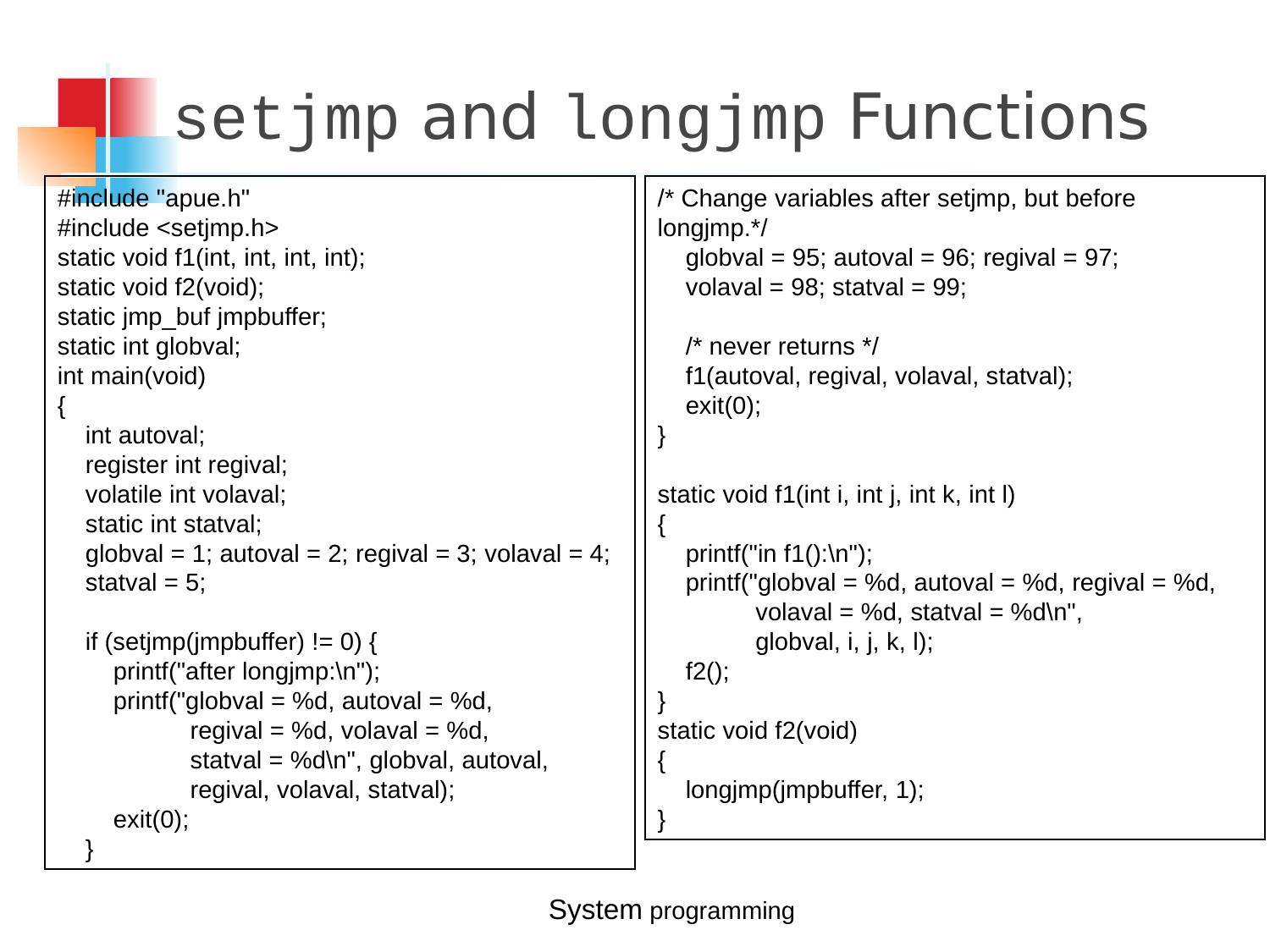

setjmp and longjmp Functions
#include "apue.h"
#include <setjmp.h>
static void f1(int, int, int, int);
static void f2(void);
static jmp_buf jmpbuffer;
static int globval;
int main(void)
{
    int autoval;
    register int regival;
    volatile int volaval;
    static int statval;
    globval = 1; autoval = 2; regival = 3; volaval = 4;
    statval = 5;

    if (setjmp(jmpbuffer) != 0) {
        printf("after longjmp:\n");
        printf("globval = %d, autoval = %d,
                   regival = %d, volaval = %d,
                   statval = %d\n", globval, autoval,
                   regival, volaval, statval);
        exit(0);
    }
/* Change variables after setjmp, but before longjmp.*/
    globval = 95; autoval = 96; regival = 97;
    volaval = 98; statval = 99;

    /* never returns */
    f1(autoval, regival, volaval, statval);
    exit(0);
}

static void f1(int i, int j, int k, int l)
{
    printf("in f1():\n");
    printf("globval = %d, autoval = %d, regival = %d,
              volaval = %d, statval = %d\n",
              globval, i, j, k, l);
    f2();
}
static void f2(void)
{
    longjmp(jmpbuffer, 1);
}